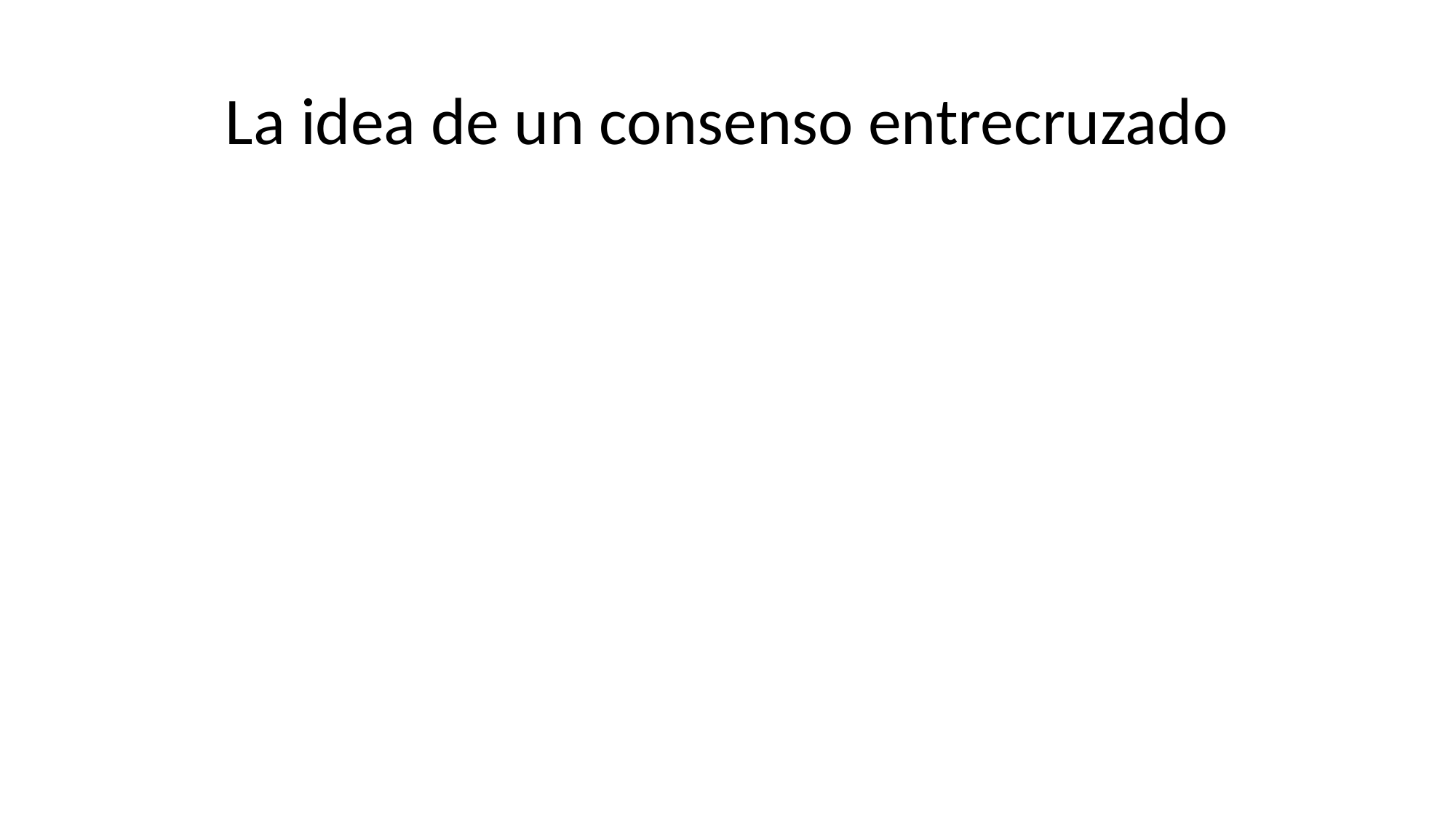

# La idea de un consenso entrecruzado